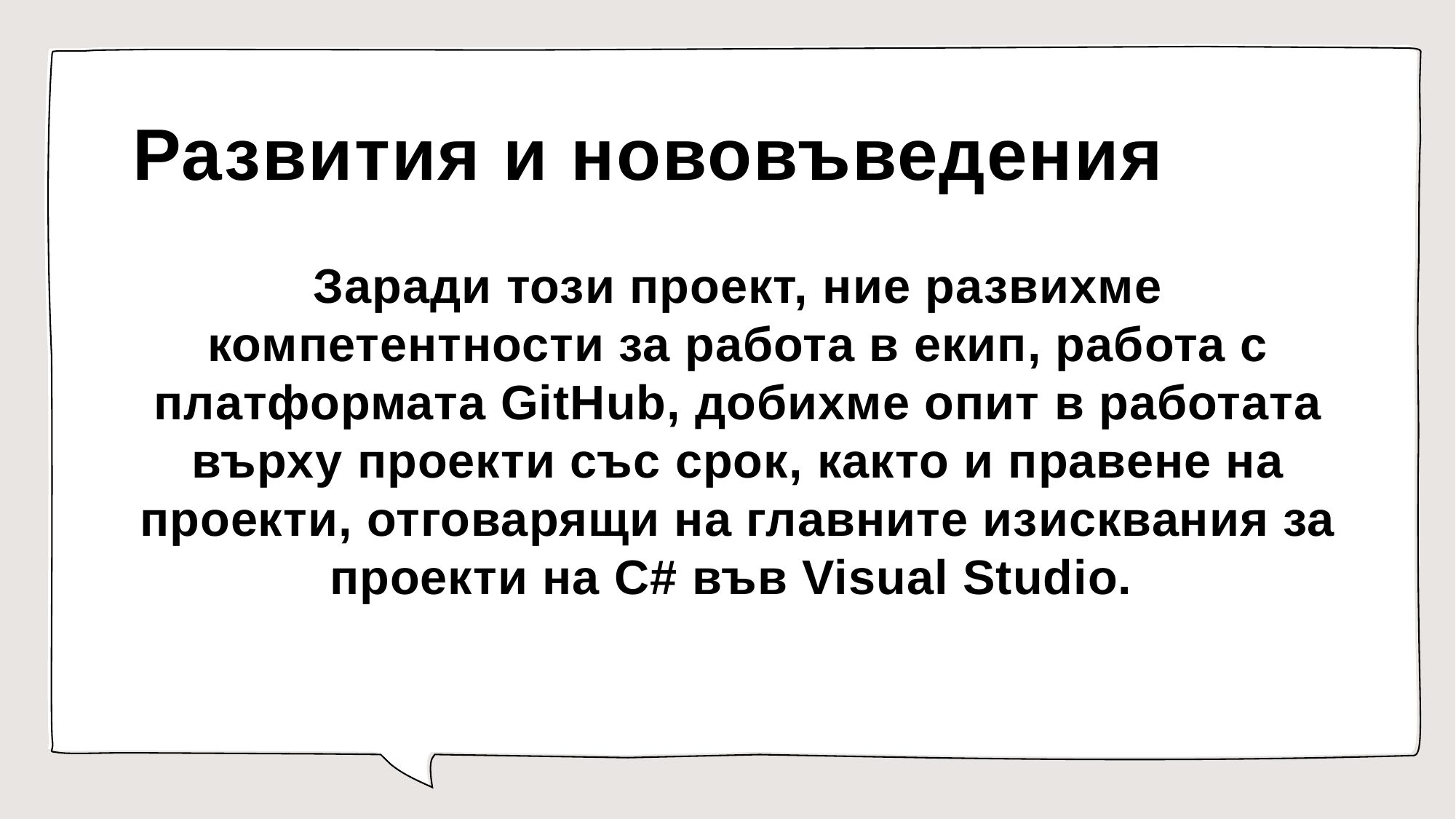

# Развития и нововъведения
Заради този проект, ние развихме компетентности за работа в екип, работа с платформата GitHub, добихме опит в работата върху проекти със срок, както и правене на проекти, отговарящи на главните изисквания за проекти на C# във Visual Studio.